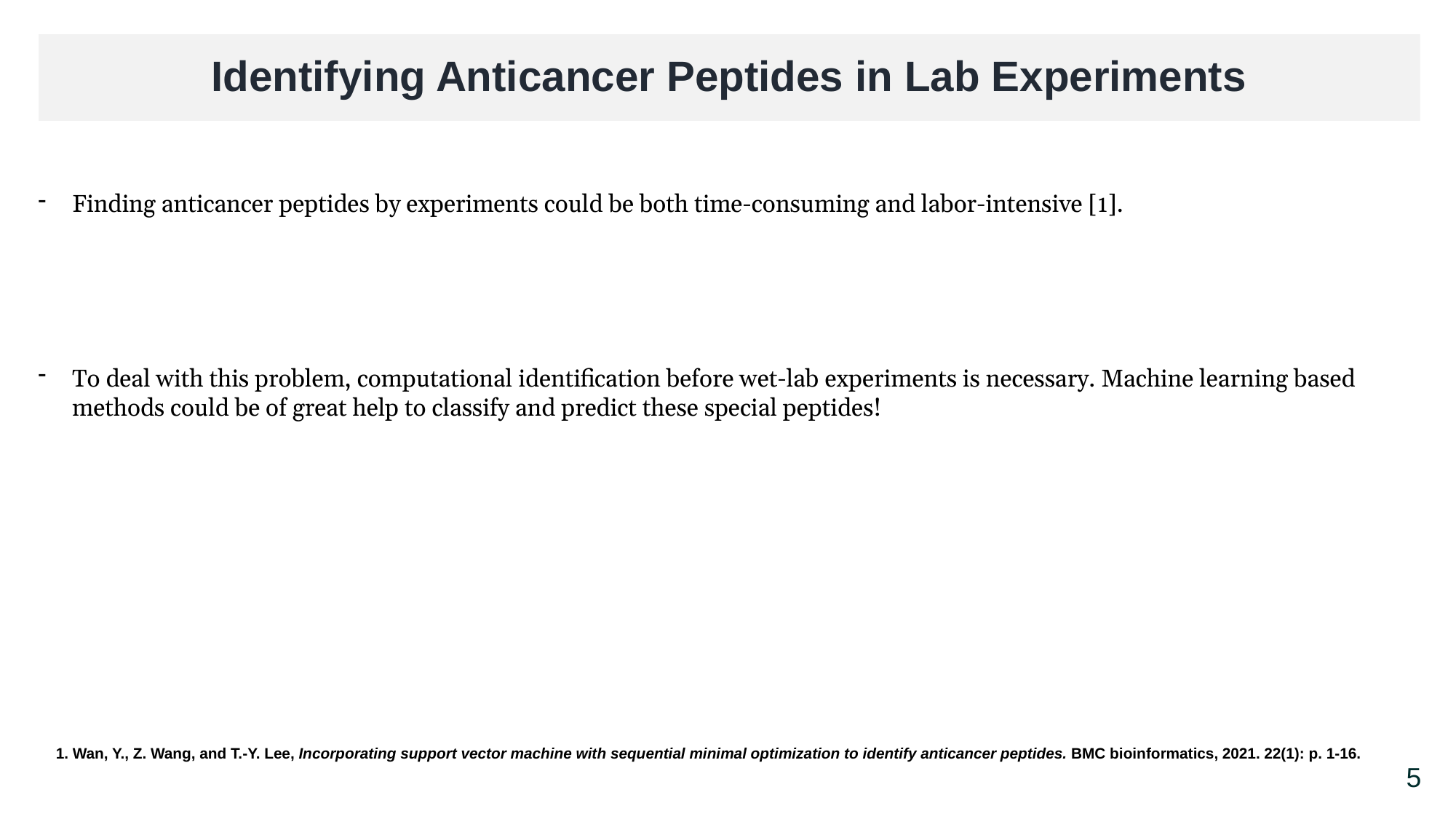

Identifying Anticancer Peptides in Lab Experiments

Finding anticancer peptides by experiments could be both time-consuming and labor-intensive [1].

To deal with this problem, computational identification before wet-lab experiments is necessary. Machine learning based methods could be of great help to classify and predict these special peptides!

1. Wan, Y., Z. Wang, and T.-Y. Lee, Incorporating support vector machine with sequential minimal optimization to identify anticancer peptides. BMC bioinformatics, 2021. 22(1): p. 1-16.

5